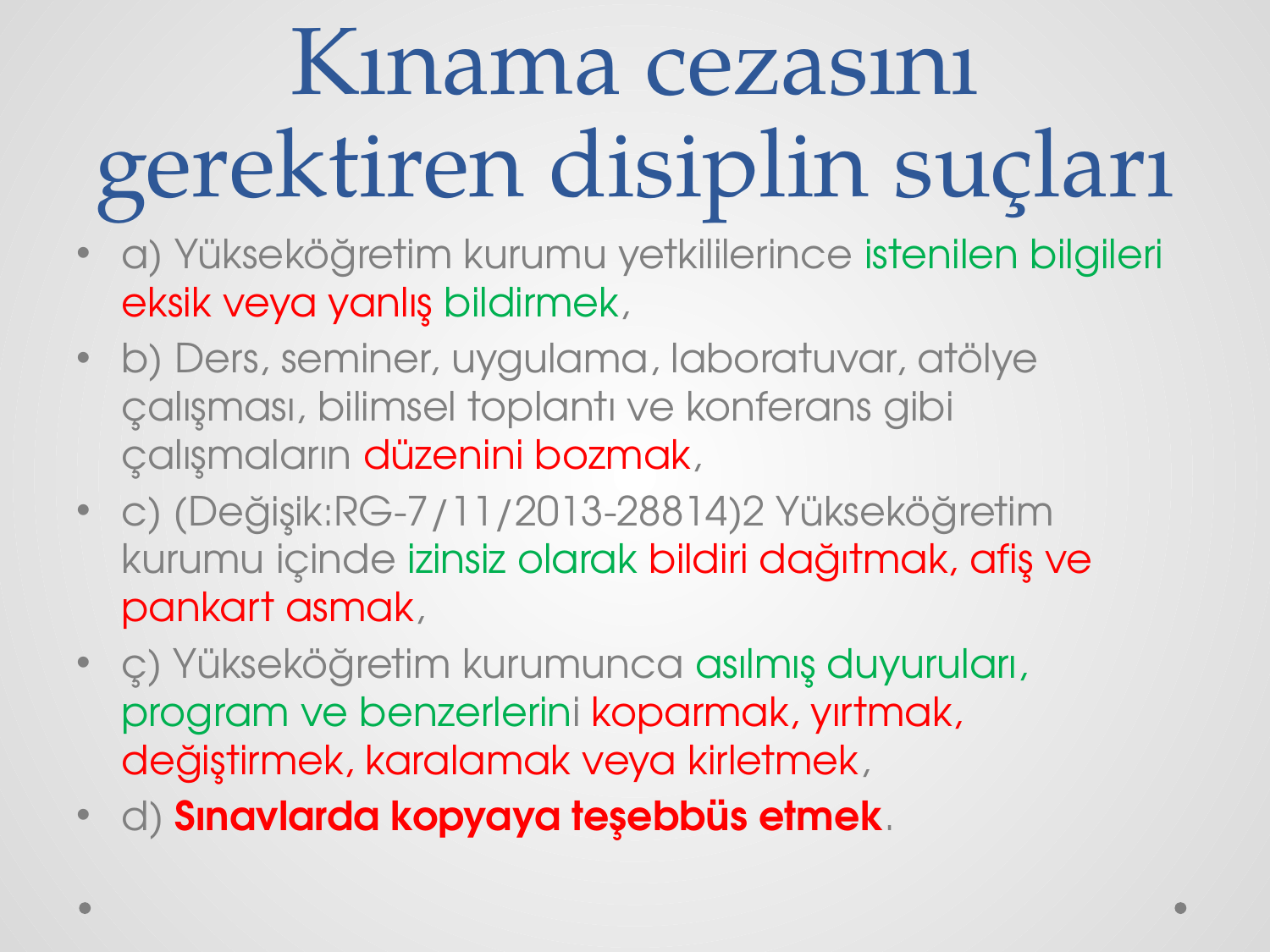

# Kınama cezasını gerektiren disiplin suçları
a) Yükseköğretim kurumu yetkililerince istenilen bilgileri eksik veya yanlış bildirmek,
b) Ders, seminer, uygulama, laboratuvar, atölye çalışması, bilimsel toplantı ve konferans gibi çalışmaların düzenini bozmak,
c) (Değişik:RG-7/11/2013-28814)2 Yükseköğretim kurumu içinde izinsiz olarak bildiri dağıtmak, afiş ve pankart asmak,
ç) Yükseköğretim kurumunca asılmış duyuruları, program ve benzerlerini koparmak, yırtmak, değiştirmek, karalamak veya kirletmek,
d) Sınavlarda kopyaya teşebbüs etmek.